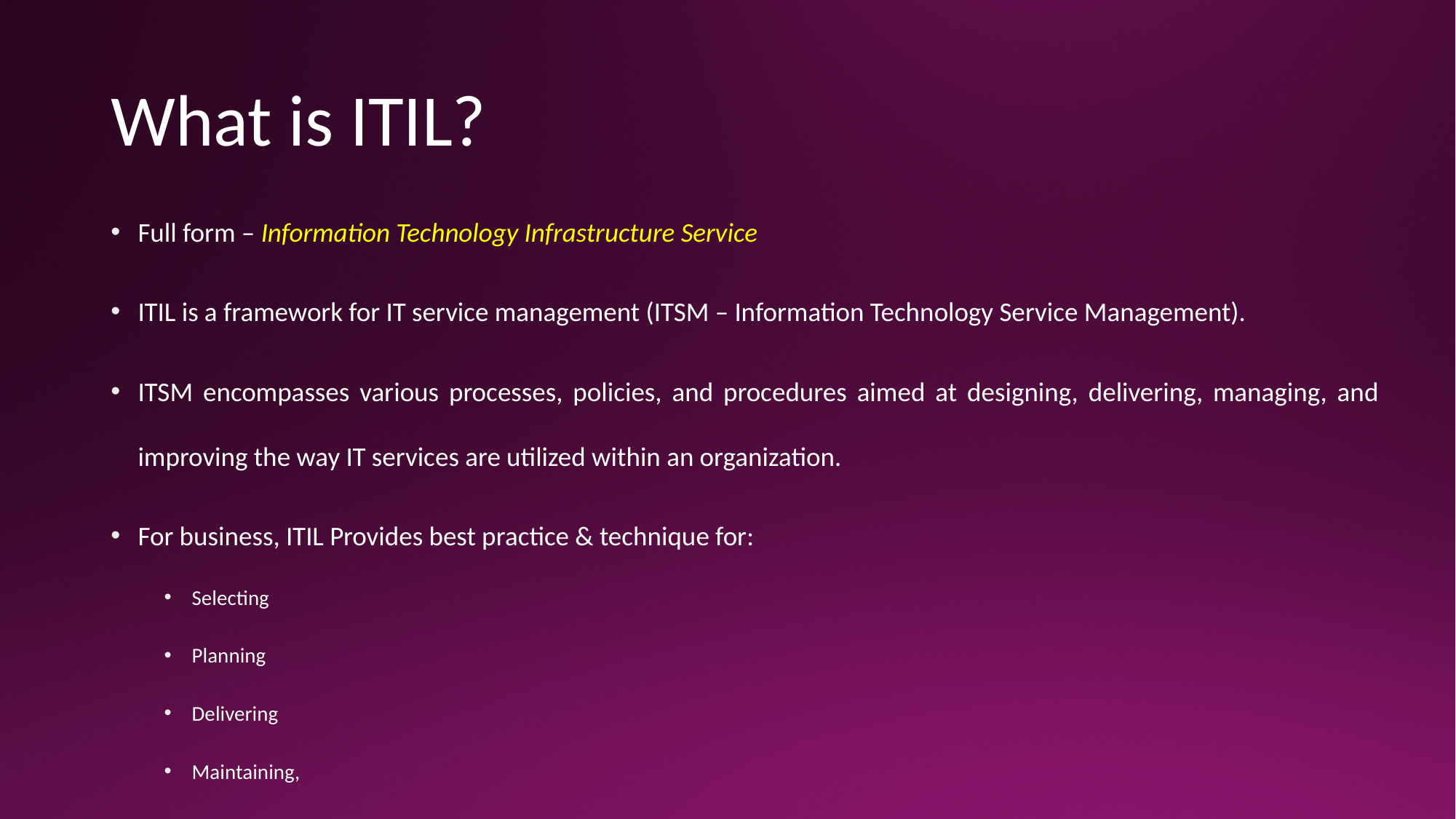

# What is ITIL?
Full form – Information Technology Infrastructure Service
ITIL is a framework for IT service management (ITSM – Information Technology Service Management).
ITSM encompasses various processes, policies, and procedures aimed at designing, delivering, managing, and improving the way IT services are utilized within an organization.
For business, ITIL Provides best practice & technique for:
Selecting
Planning
Delivering
Maintaining,